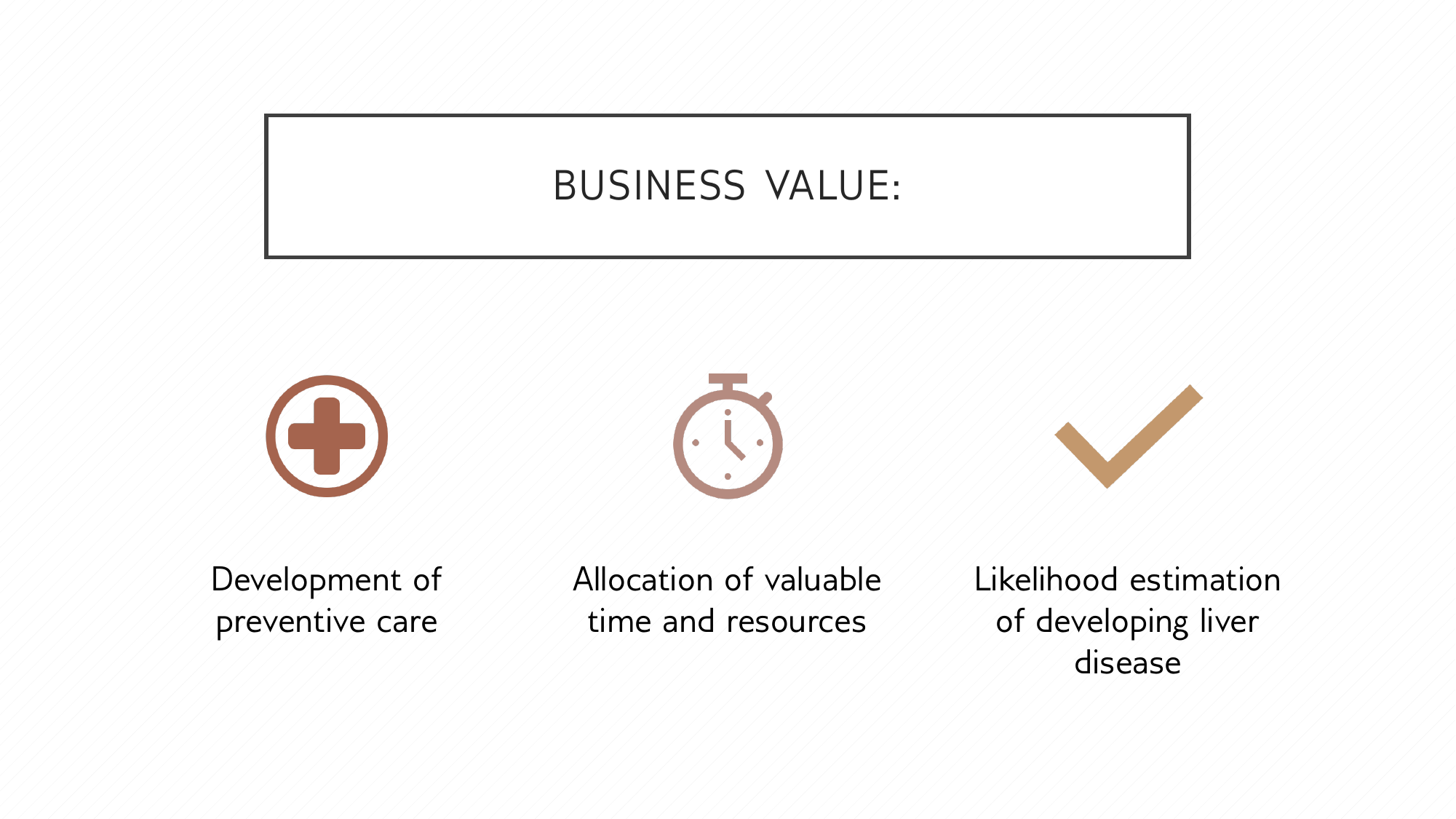

# Business value:
Development of preventive care
Allocation of valuable time and resources
Likelihood estimation of developing liver disease